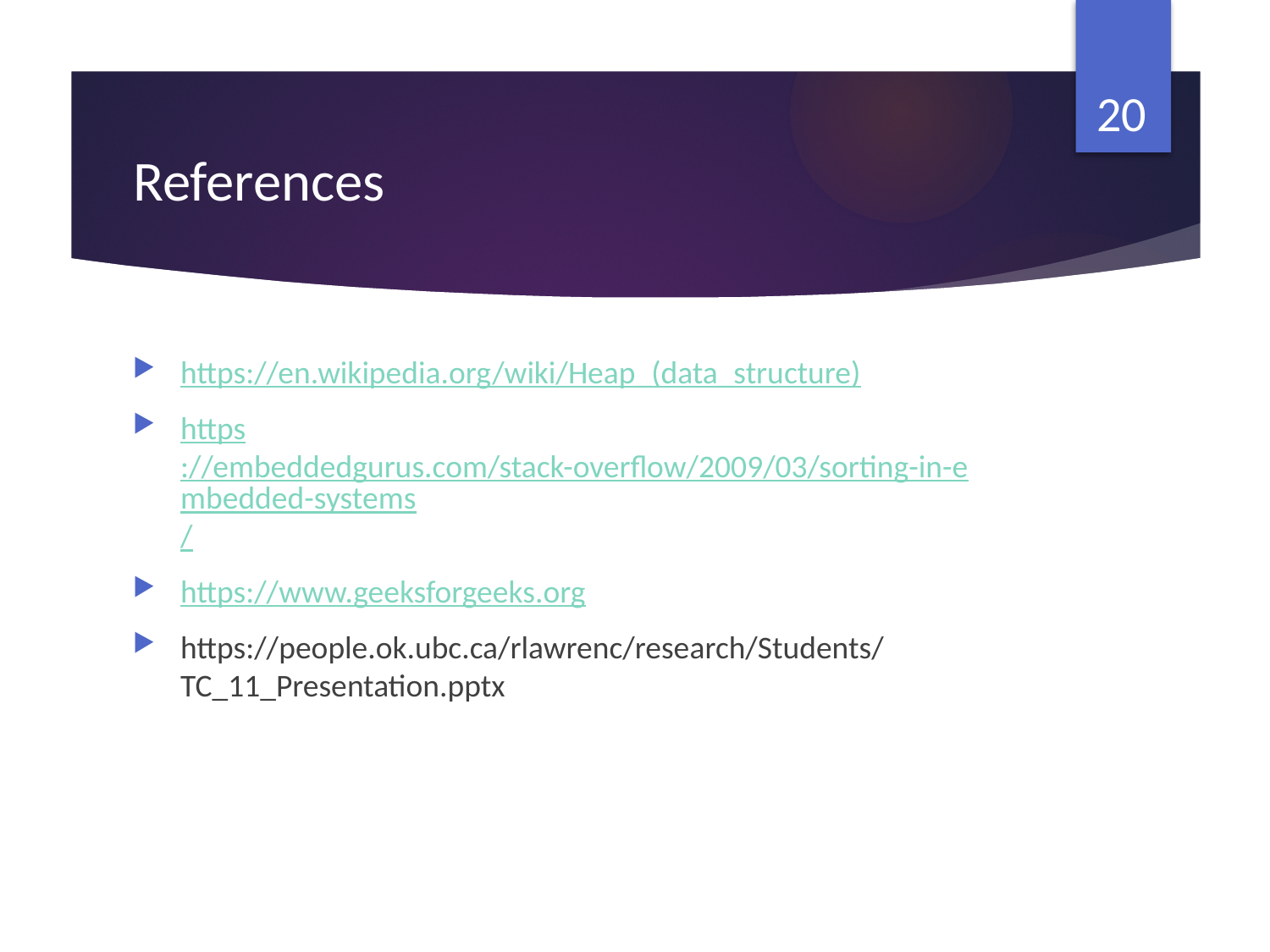

20
# References
https://en.wikipedia.org/wiki/Heap_(data_structure)
https://embeddedgurus.com/stack-overflow/2009/03/sorting-in-embedded-systems/
https://www.geeksforgeeks.org
https://people.ok.ubc.ca/rlawrenc/research/Students/TC_11_Presentation.pptx